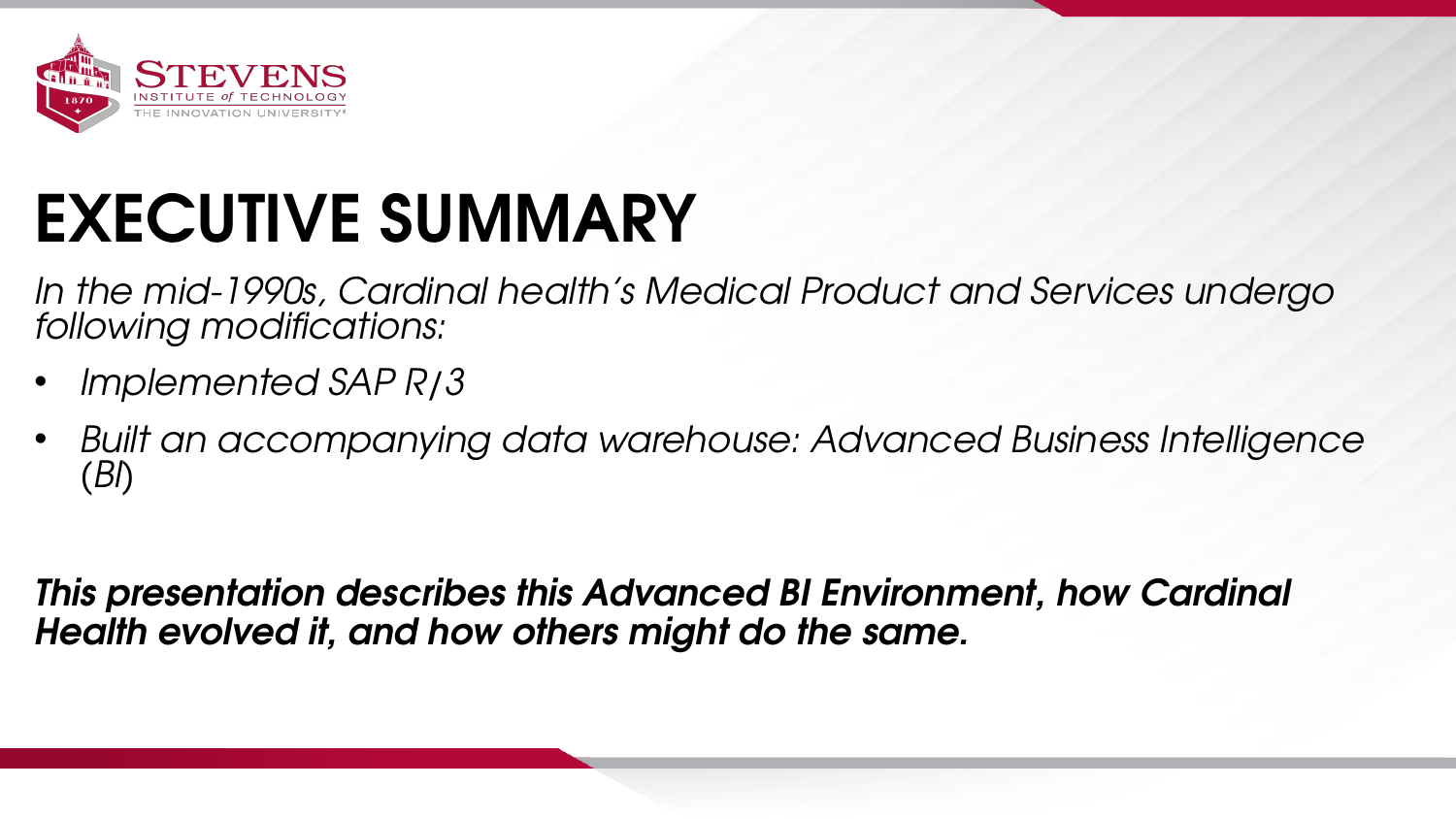

EXECUTIVE SUMMARY
In the mid-1990s, Cardinal health’s Medical Product and Services undergo following modifications:
Implemented SAP R/3
Built an accompanying data warehouse: Advanced Business Intelligence (BI)

This presentation describes this Advanced BI Environment, how Cardinal Health evolved it, and how others might do the same.